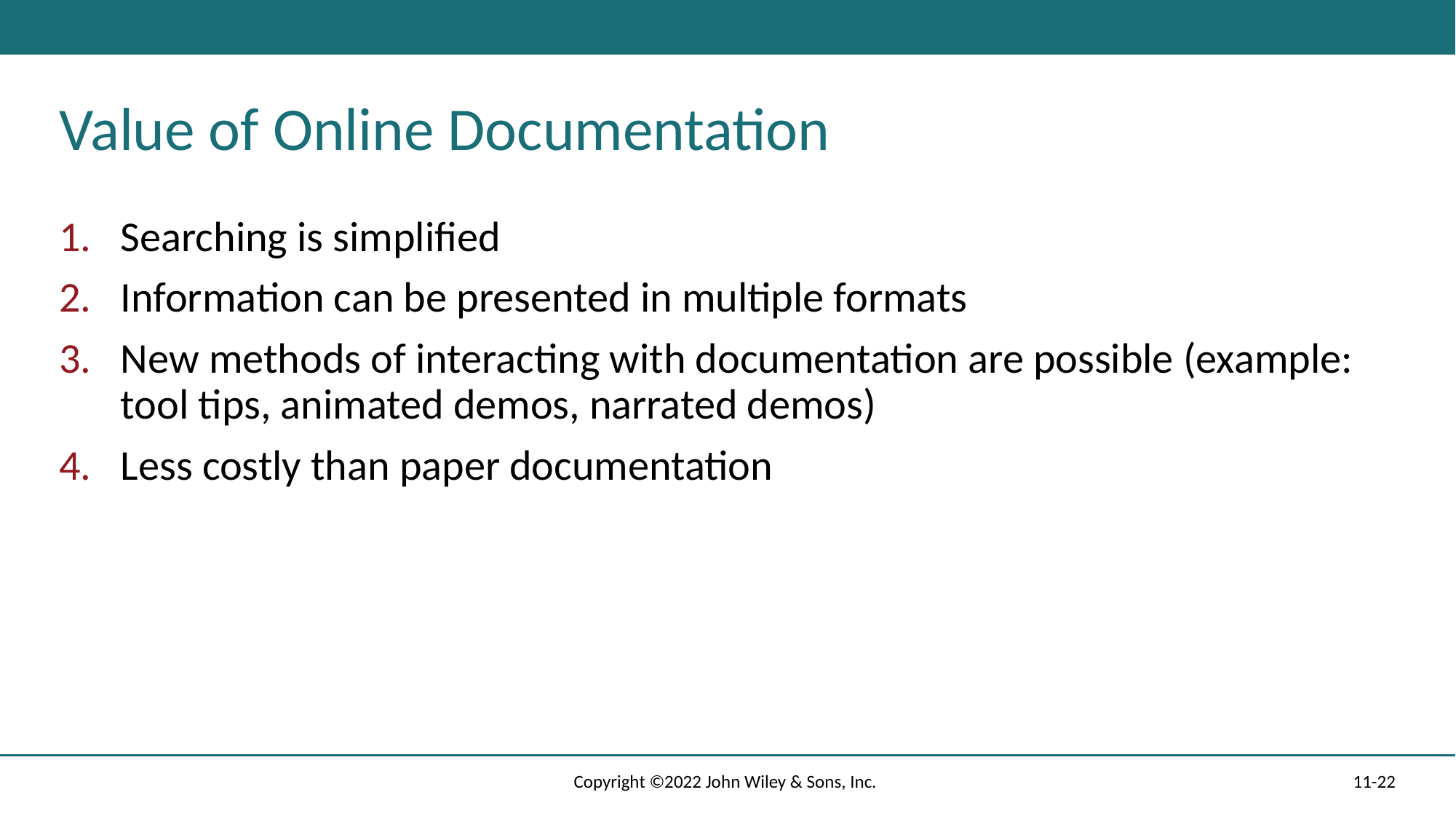

# Value of Online Documentation
Searching is simplified
Information can be presented in multiple formats
New methods of interacting with documentation are possible (example: tool tips, animated demos, narrated demos)
Less costly than paper documentation
Copyright ©2022 John Wiley & Sons, Inc.
11-22